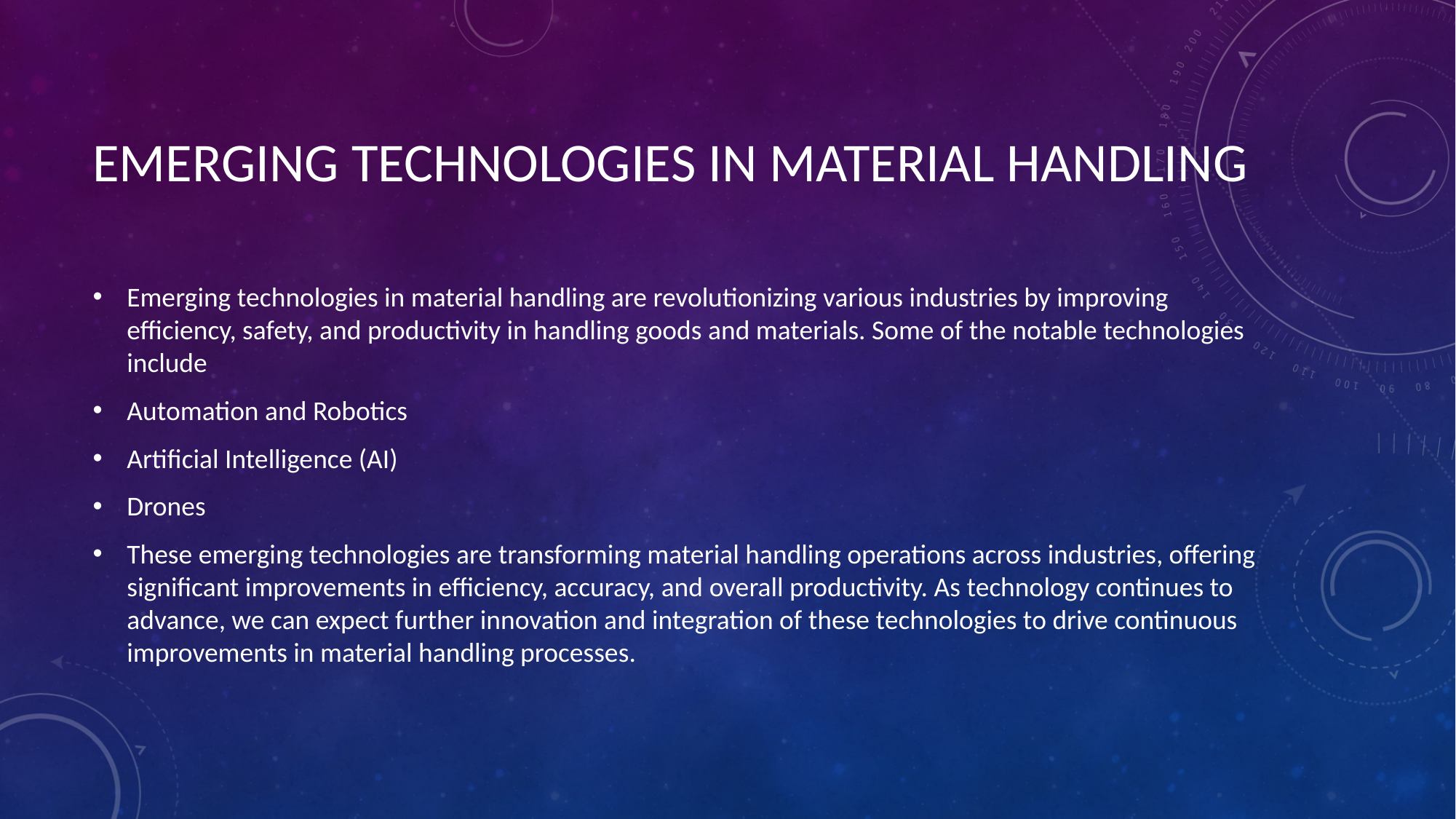

# Emerging Technologies in Material Handling
Emerging technologies in material handling are revolutionizing various industries by improving efficiency, safety, and productivity in handling goods and materials. Some of the notable technologies include
Automation and Robotics
Artificial Intelligence (AI)
Drones
These emerging technologies are transforming material handling operations across industries, offering significant improvements in efficiency, accuracy, and overall productivity. As technology continues to advance, we can expect further innovation and integration of these technologies to drive continuous improvements in material handling processes.